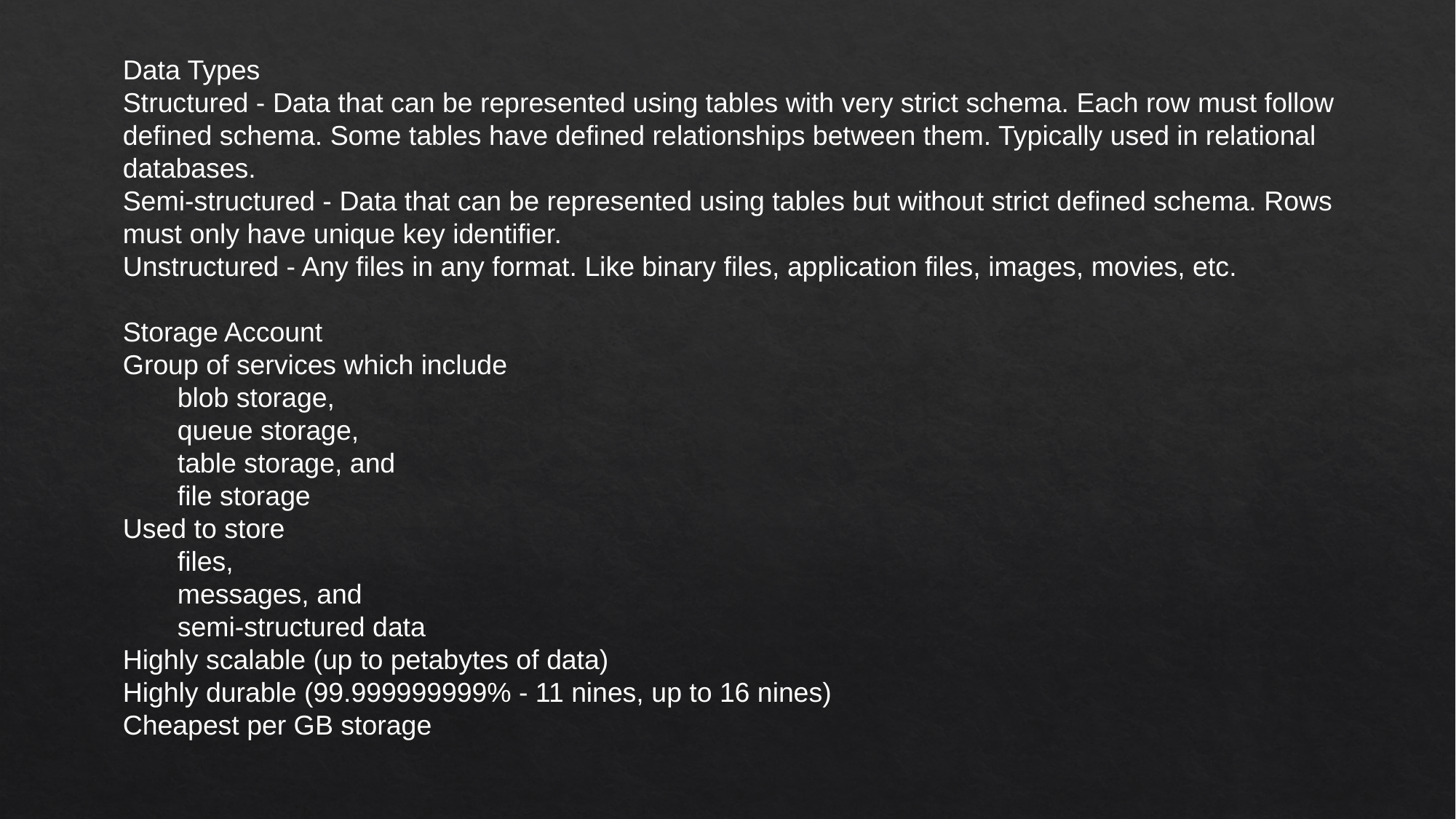

Data Types
Structured - Data that can be represented using tables with very strict schema. Each row must follow defined schema. Some tables have defined relationships between them. Typically used in relational databases.
Semi-structured - Data that can be represented using tables but without strict defined schema. Rows must only have unique key identifier.
Unstructured - Any files in any format. Like binary files, application files, images, movies, etc.

Storage Account
Group of services which include
blob storage,
queue storage,
table storage, and
file storage
Used to store
files,
messages, and
semi-structured data
Highly scalable (up to petabytes of data)
Highly durable (99.999999999% - 11 nines, up to 16 nines)
Cheapest per GB storage